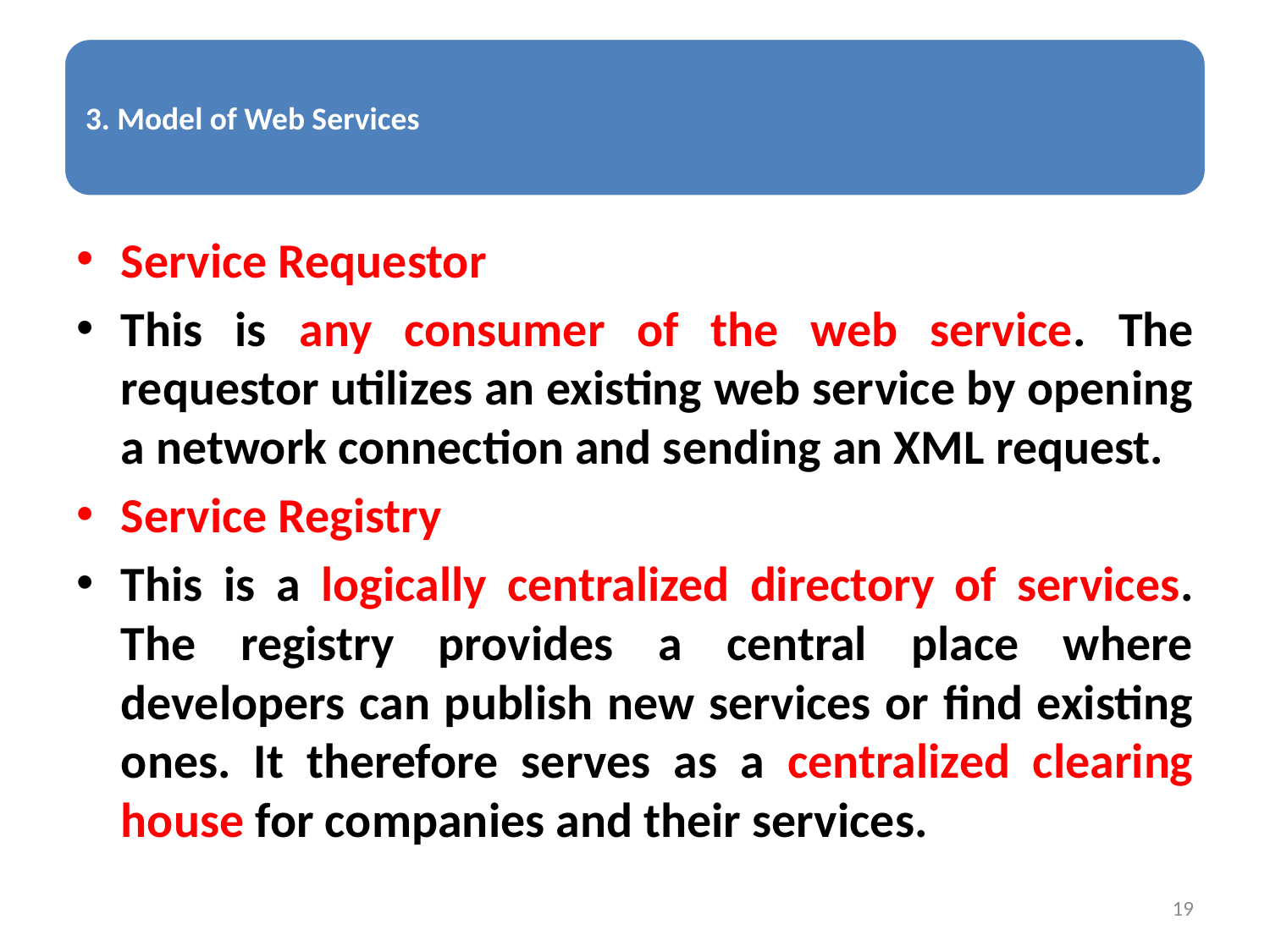

3. Model of Web Services
Service Requestor
This is any consumer of the web service. The requestor utilizes an existing web service by opening a network connection and sending an XML request.
Service Registry
This is a logically centralized directory of services. The registry provides a central place where developers can publish new services or find existing ones. It therefore serves as a centralized clearing house for companies and their services.
19